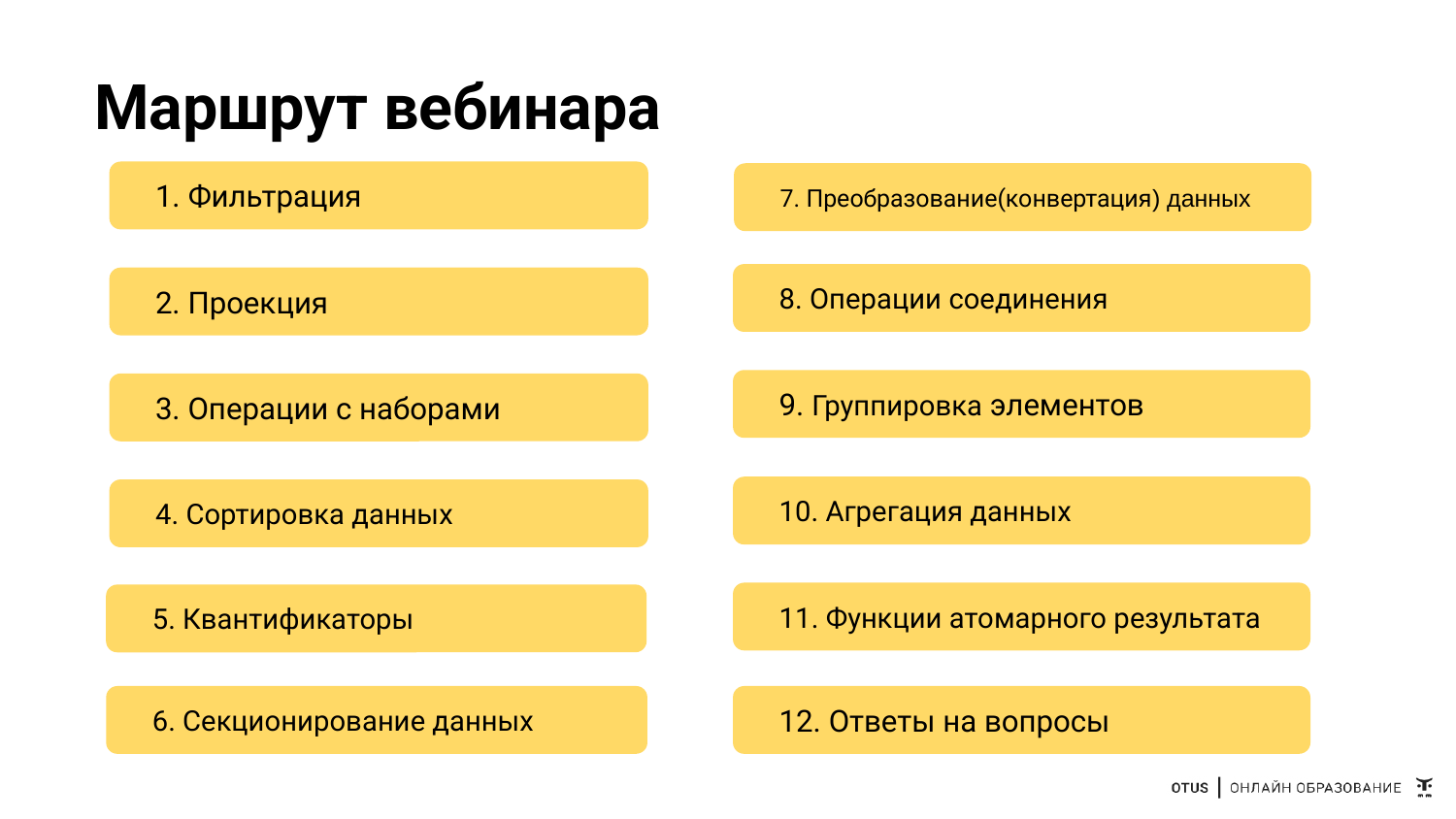

# Маршрут вебинара
1. Фильтрация
7. Преобразование(конвертация) данных
8. Операции соединения
2. Проекция
9. Группировка элементов
3. Операции с наборами
10. Агрегация данных
4. Сортировка данных
11. Функции атомарного результата
5. Квантификаторы
6. Секционирование данных
12. Ответы на вопросы